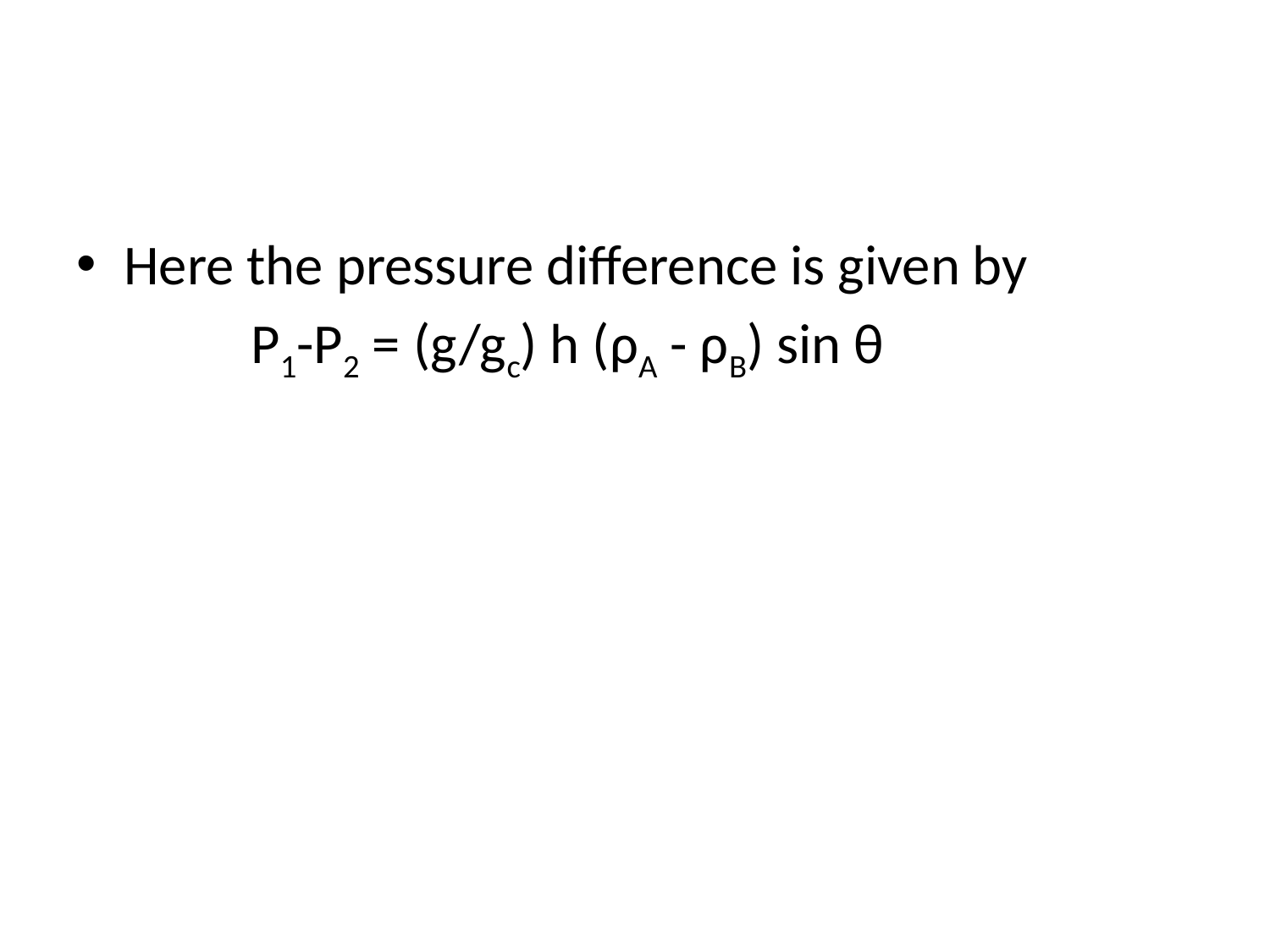

#
Here the pressure difference is given by
		P1-P2 = (g/gc) h (ρA - ρB) sin θ